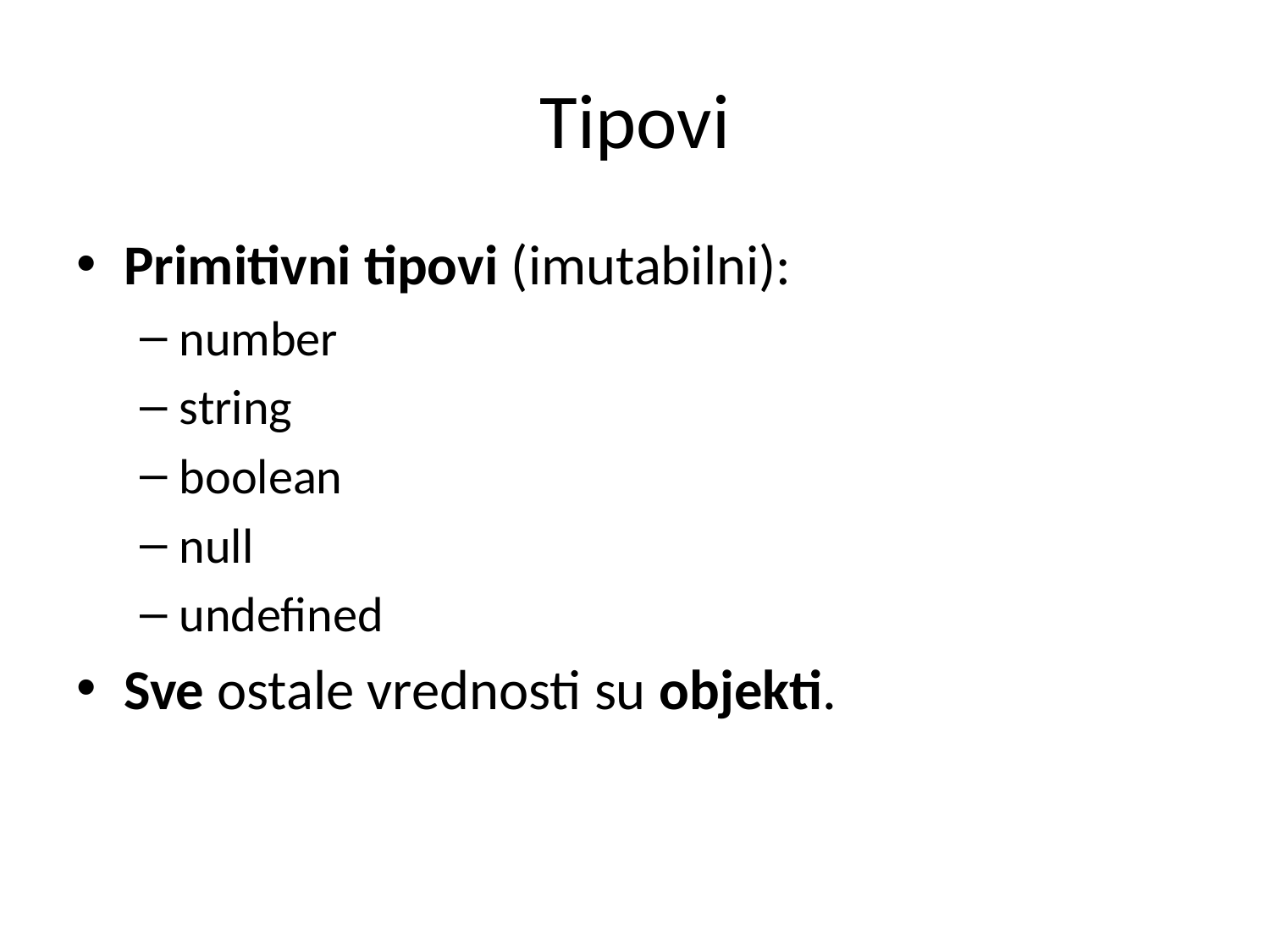

# Tipovi
Primitivni tipovi (imutabilni):
number
string
boolean
null
undefined
Sve ostale vrednosti su objekti.